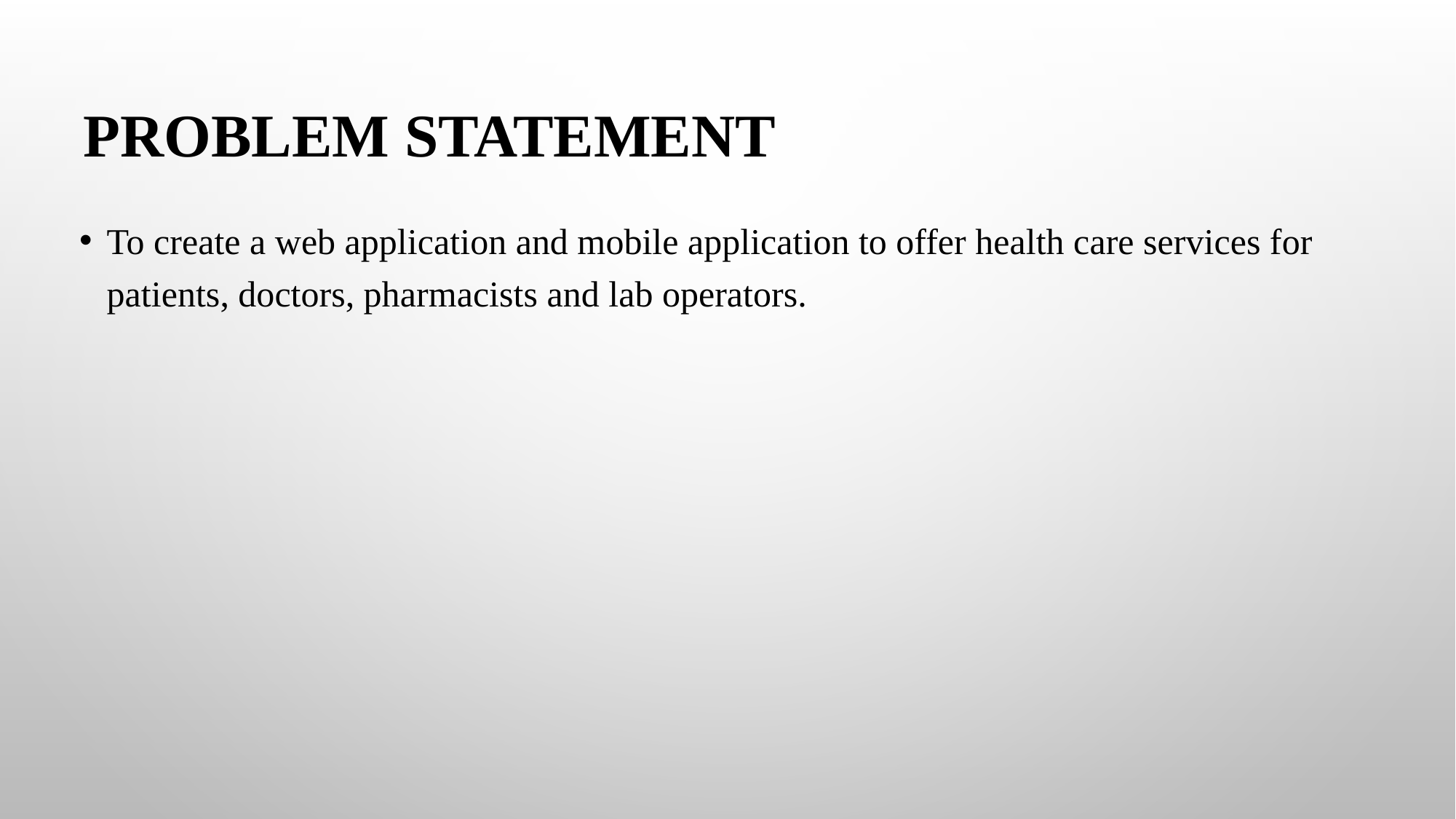

# PROBLEM STATEMENT
To create a web application and mobile application to offer health care services for patients, doctors, pharmacists and lab operators.